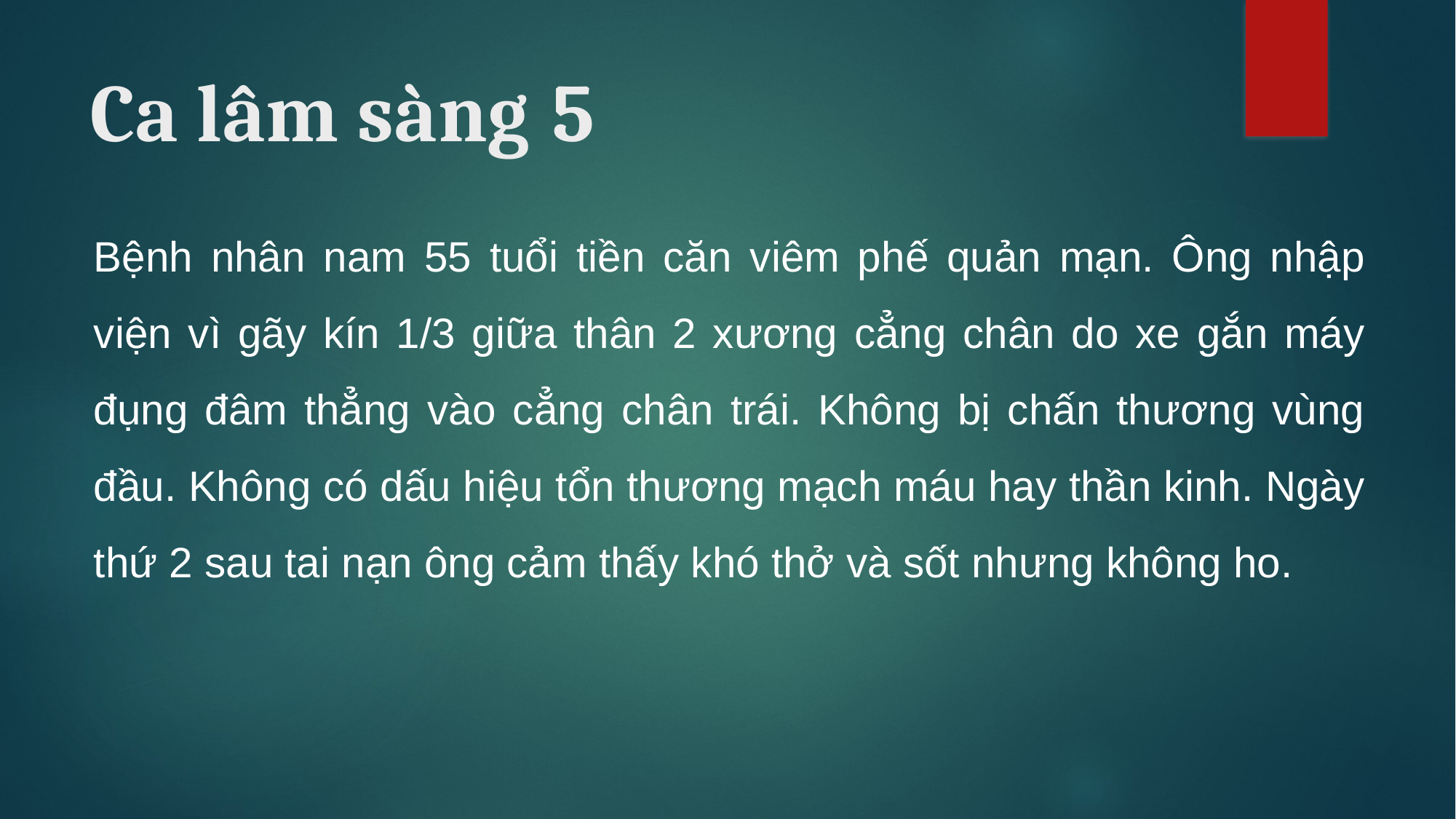

# Ca lâm sàng 5
Bệnh nhân nam 55 tuổi tiền căn viêm phế quản mạn. Ông nhập viện vì gãy kín 1/3 giữa thân 2 xương cẳng chân do xe gắn máy đụng đâm thẳng vào cẳng chân trái. Không bị chấn thương vùng đầu. Không có dấu hiệu tổn thương mạch máu hay thần kinh. Ngày thứ 2 sau tai nạn ông cảm thấy khó thở và sốt nhưng không ho.